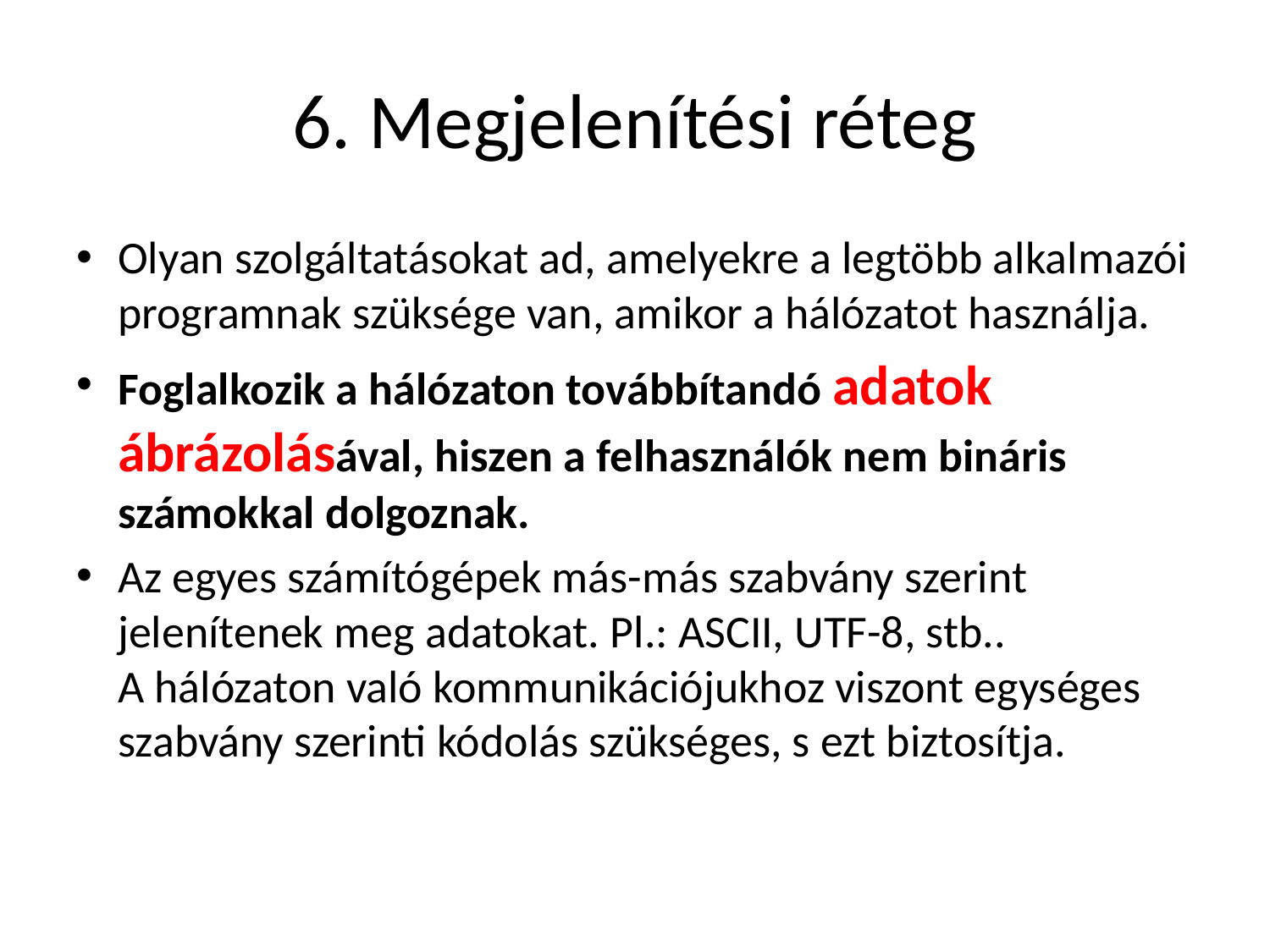

# 6. Megjelenítési réteg
Olyan szolgáltatásokat ad, amelyekre a legtöbb alkalmazói programnak szüksége van, amikor a hálózatot használja.
Foglalkozik a hálózaton továbbítandó adatok ábrázolásával, hiszen a felhasználók nem bináris számokkal dolgoznak.
Az egyes számítógépek más-más szabvány szerint jelenítenek meg adatokat. Pl.: ASCII, UTF-8, stb..
A hálózaton való kommunikációjukhoz viszont egységes szabvány szerinti kódolás szükséges, s ezt biztosítja.